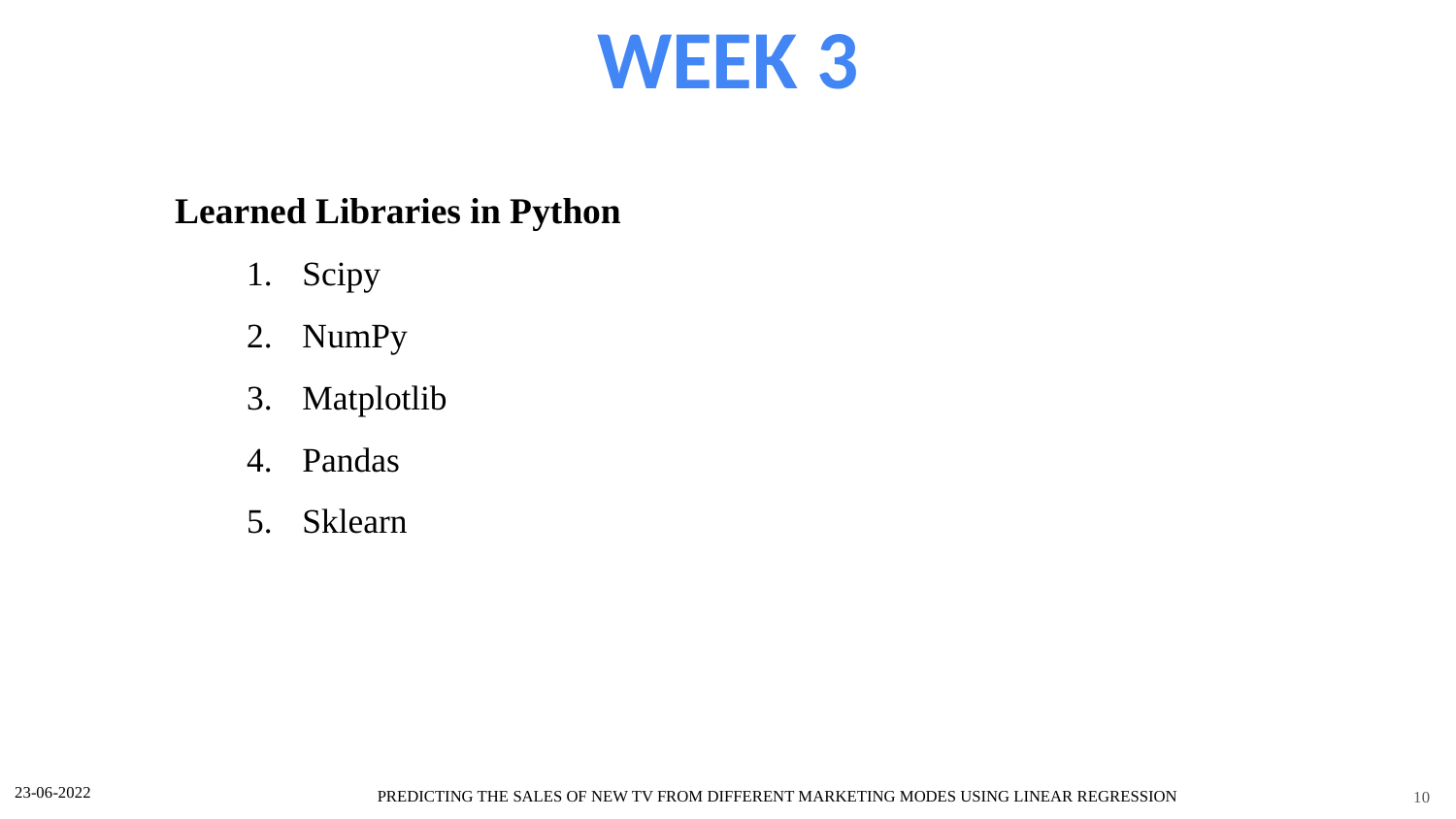

WEEK 3
Learned Libraries in Python
Scipy
NumPy
Matplotlib
Pandas
Sklearn

10
23-06-2022
PREDICTING THE SALES OF NEW TV FROM DIFFERENT MARKETING MODES USING LINEAR REGRESSION